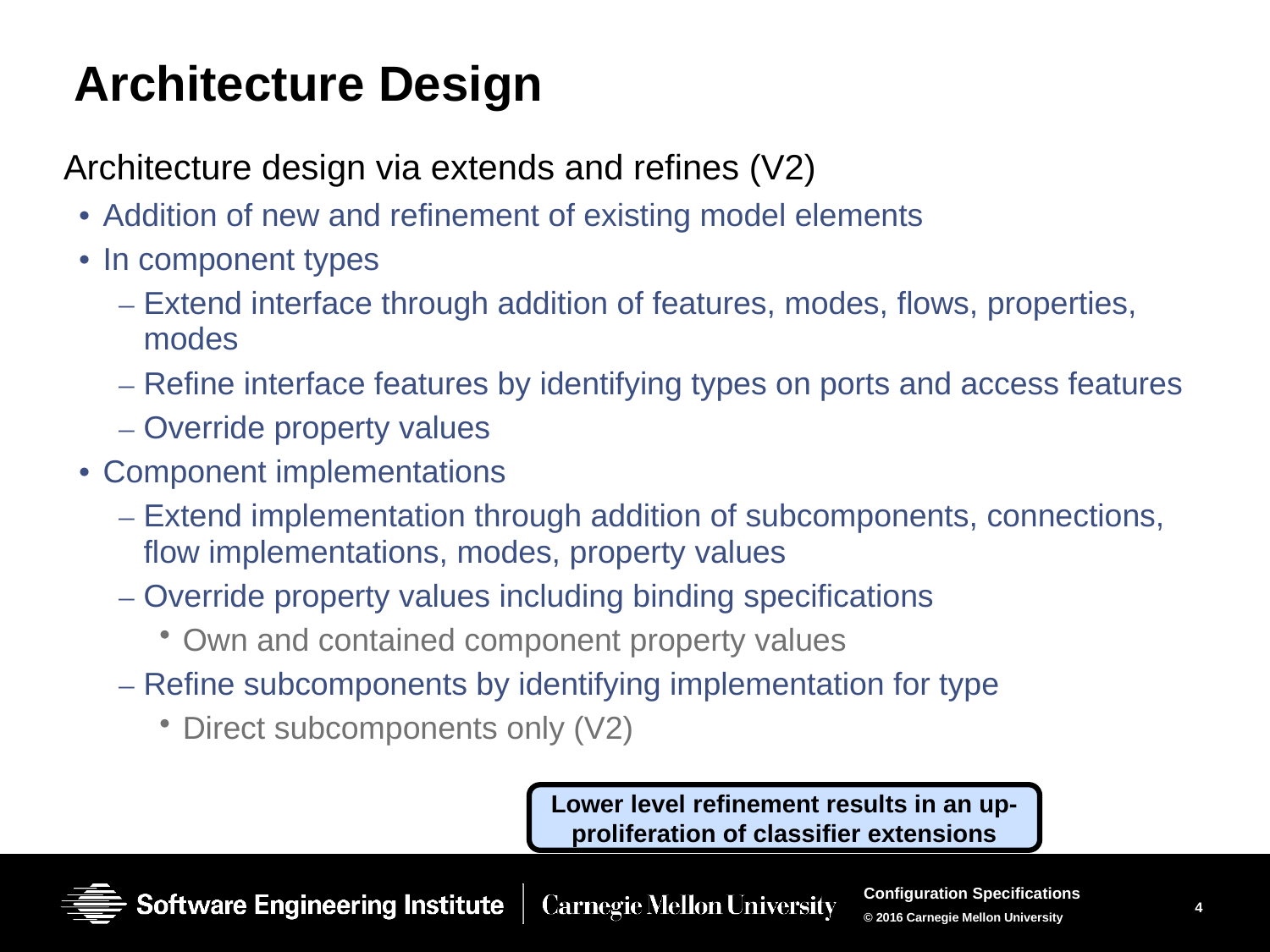

# Architecture Design
Architecture design via extends and refines (V2)
Addition of new and refinement of existing model elements
In component types
Extend interface through addition of features, modes, flows, properties, modes
Refine interface features by identifying types on ports and access features
Override property values
Component implementations
Extend implementation through addition of subcomponents, connections, flow implementations, modes, property values
Override property values including binding specifications
Own and contained component property values
Refine subcomponents by identifying implementation for type
Direct subcomponents only (V2)
Lower level refinement results in an up-proliferation of classifier extensions